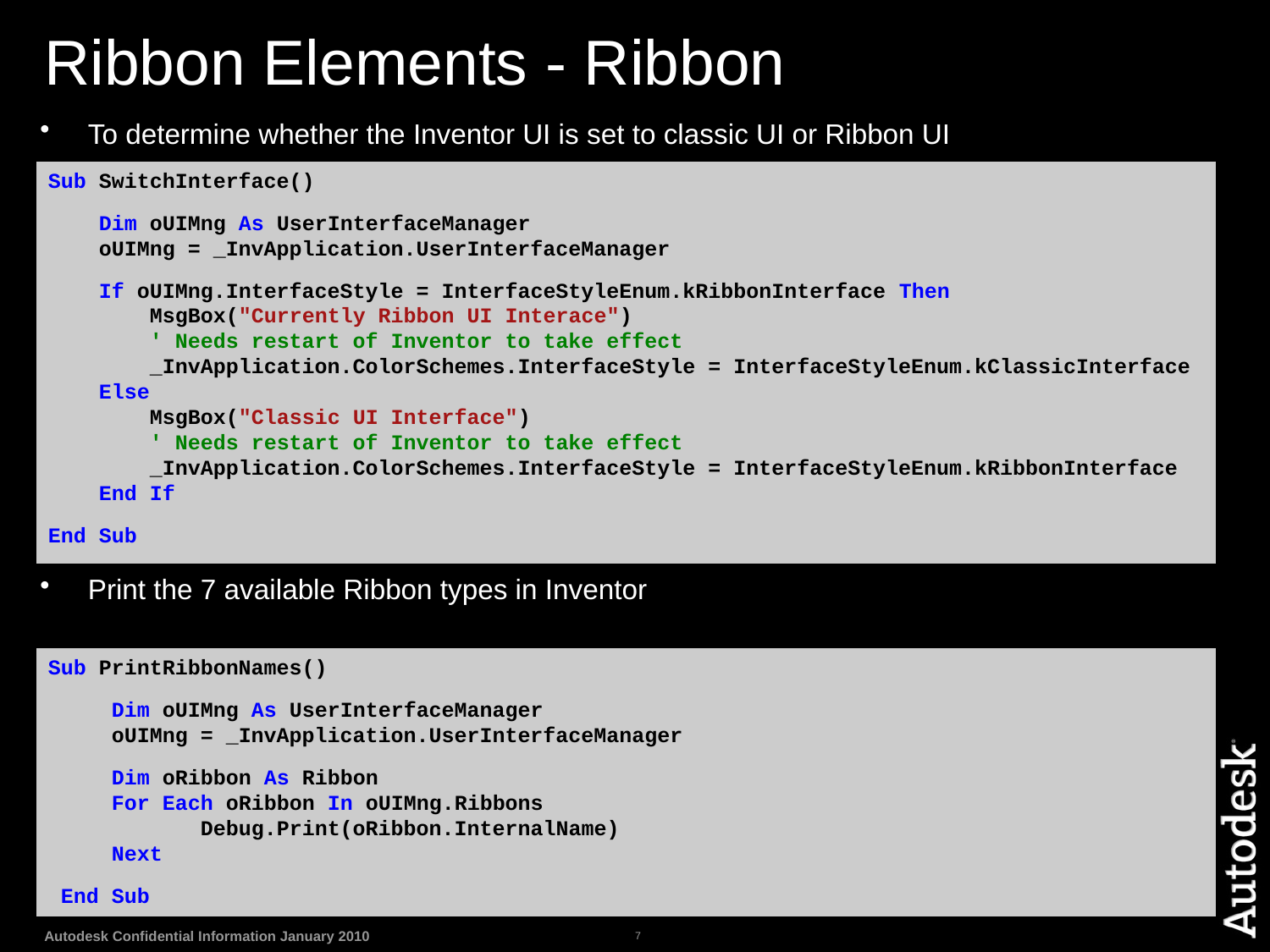

# Ribbon Elements - Ribbon
To determine whether the Inventor UI is set to classic UI or Ribbon UI

Print the 7 available Ribbon types in Inventor

Sub SwitchInterface()

    Dim oUIMng As UserInterfaceManager
    oUIMng = _InvApplication.UserInterfaceManager

    If oUIMng.InterfaceStyle = InterfaceStyleEnum.kRibbonInterface Then
        MsgBox("Currently Ribbon UI Interace")
        ' Needs restart of Inventor to take effect
        _InvApplication.ColorSchemes.InterfaceStyle = InterfaceStyleEnum.kClassicInterface
    Else
        MsgBox("Classic UI Interface")
        ' Needs restart of Inventor to take effect
        _InvApplication.ColorSchemes.InterfaceStyle = InterfaceStyleEnum.kRibbonInterface
    End If

End Sub
Sub PrintRibbonNames()

     Dim oUIMng As UserInterfaceManager
     oUIMng = _InvApplication.UserInterfaceManager

     Dim oRibbon As Ribbon
     For Each oRibbon In oUIMng.Ribbons
            Debug.Print(oRibbon.InternalName)
     Next

 End Sub